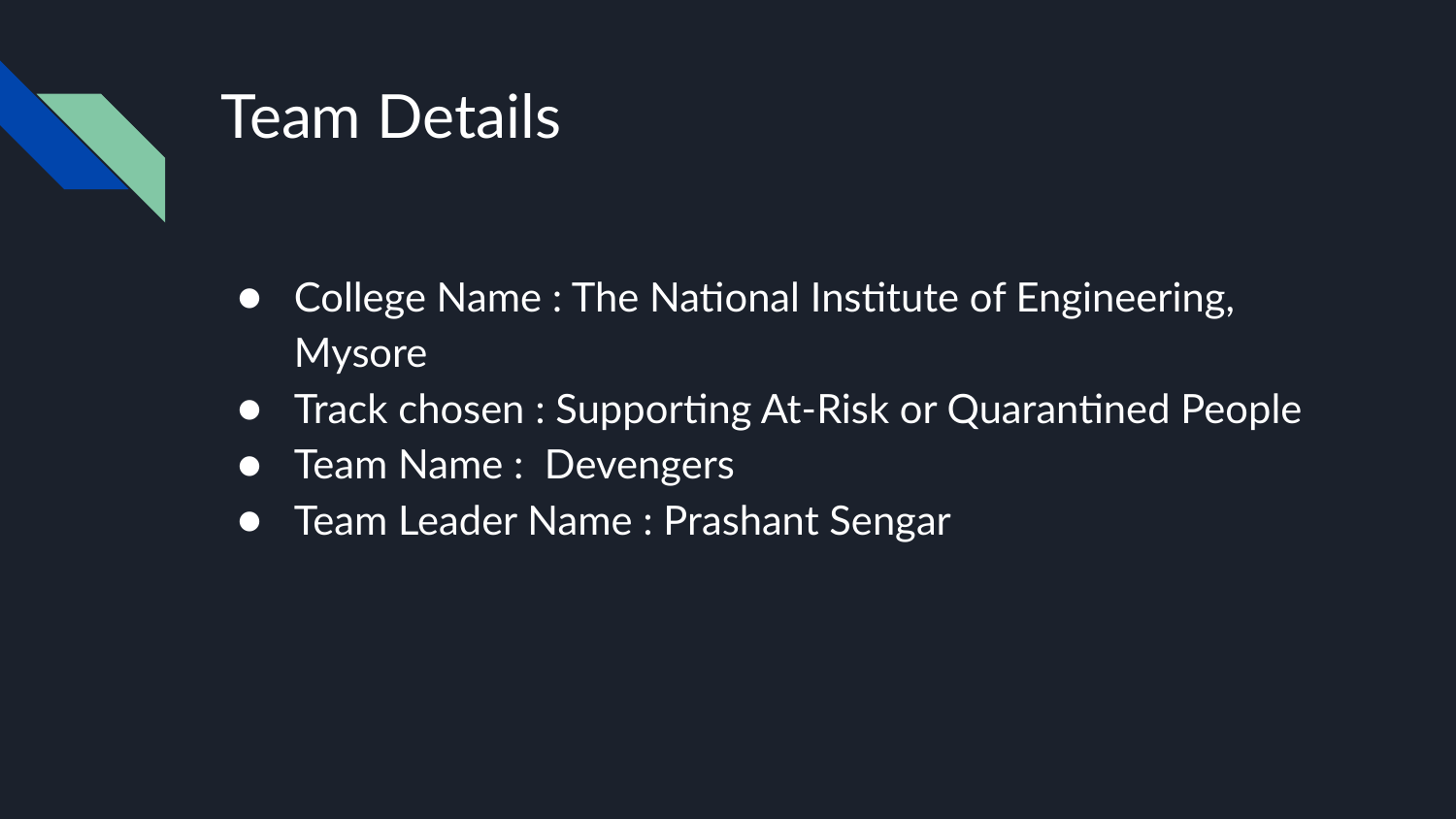

# Team Details
College Name : The National Institute of Engineering, Mysore
Track chosen : Supporting At-Risk or Quarantined People
Team Name :  Devengers
Team Leader Name : Prashant Sengar